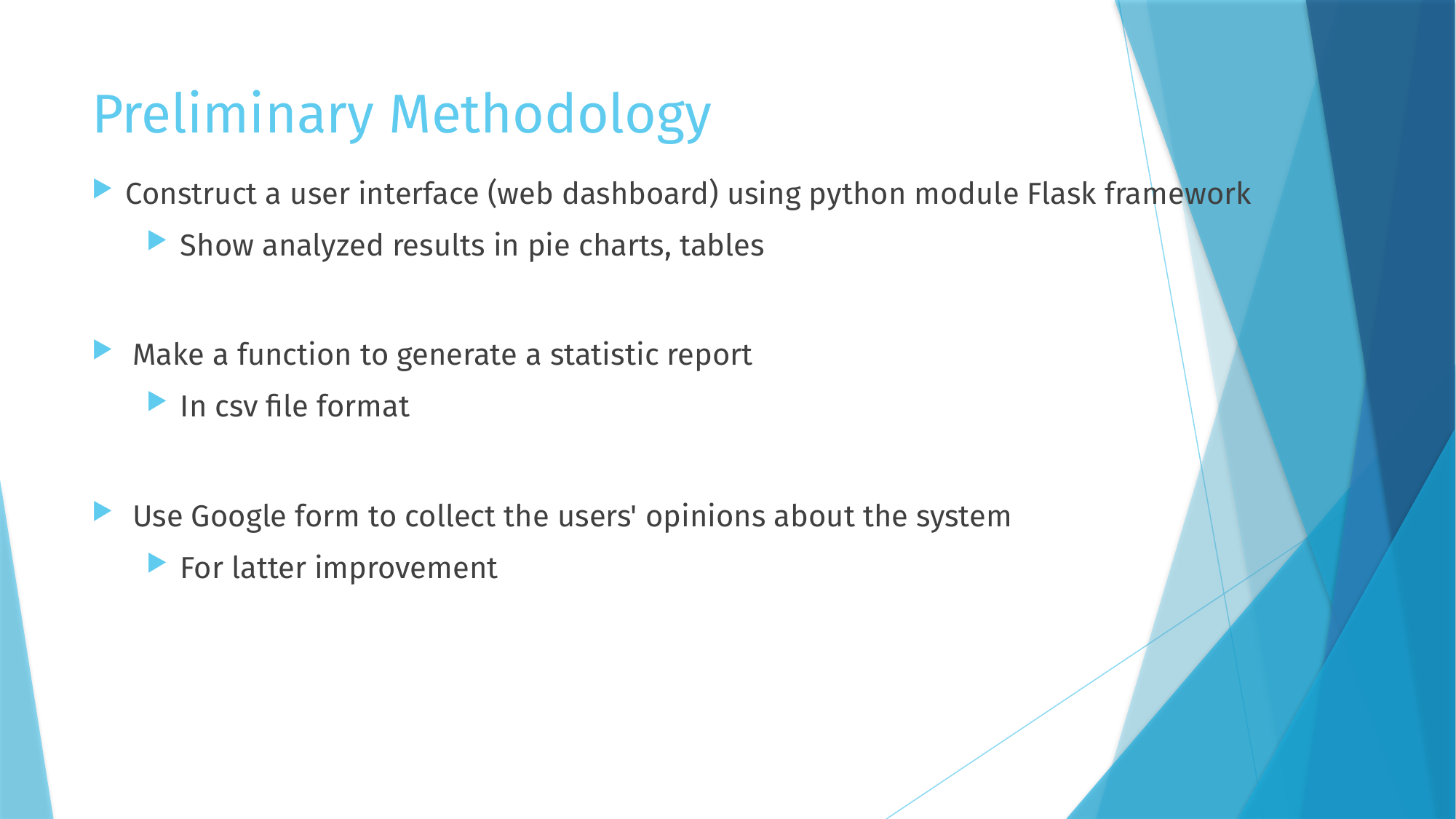

# Preliminary Methodology
Construct a user interface (web dashboard) using python module Flask framework
Show analyzed results in pie charts, tables

Make a function to generate a statistic report
In csv file format

Use Google form to collect the users' opinions about the system
For latter improvement